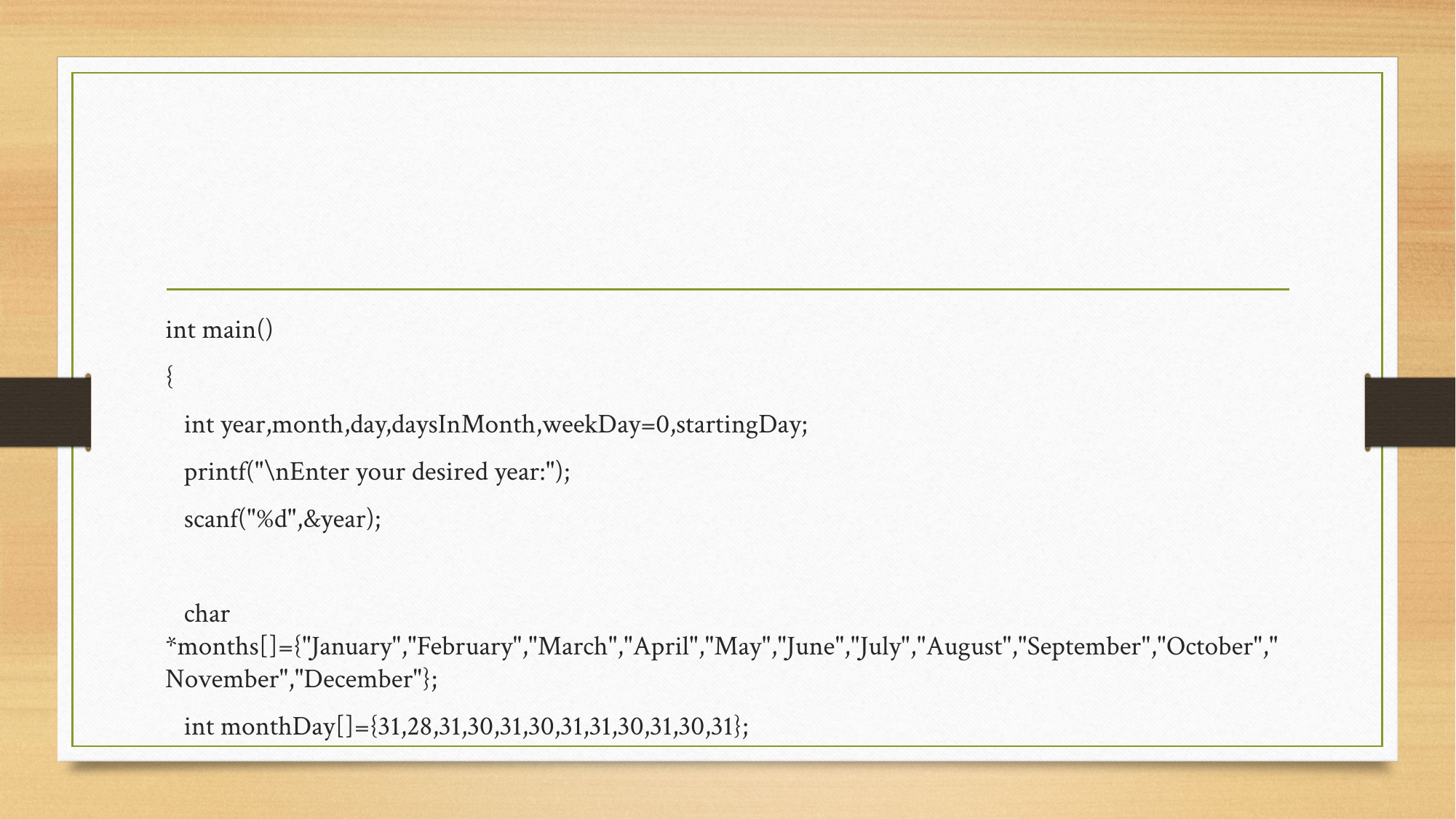

#
int main()
{
   int year,month,day,daysInMonth,weekDay=0,startingDay;
   printf("\nEnter your desired year:");
   scanf("%d",&year);

   char *months[]={"January","February","March","April","May","June","July","August","September","October","November","December"};
   int monthDay[]={31,28,31,30,31,30,31,31,30,31,30,31};